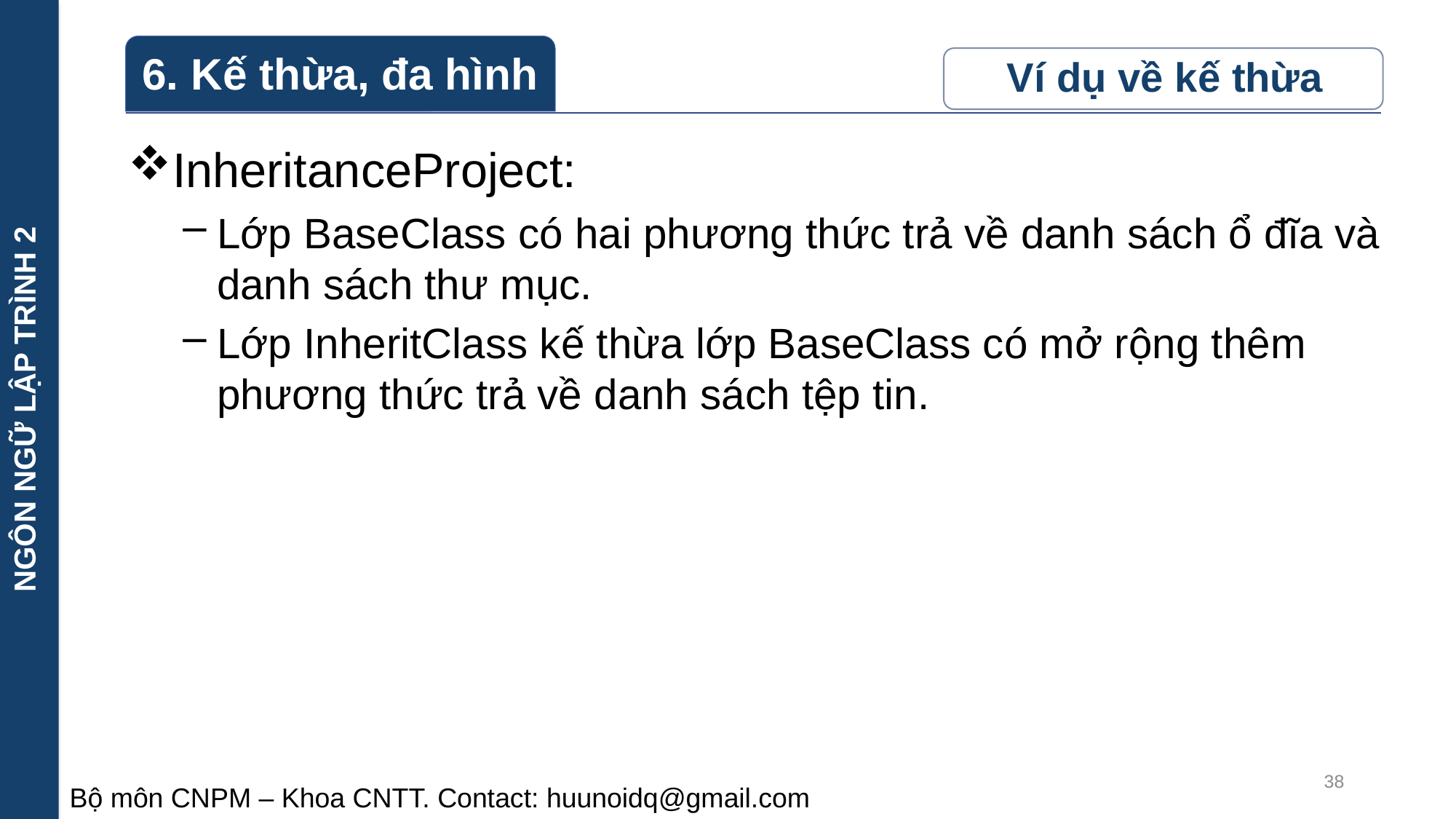

NGÔN NGỮ LẬP TRÌNH 2
6. Kế thừa, đa hình
Ví dụ về kế thừa
InheritanceProject:
Lớp BaseClass có hai phương thức trả về danh sách ổ đĩa và danh sách thư mục.
Lớp InheritClass kế thừa lớp BaseClass có mở rộng thêm phương thức trả về danh sách tệp tin.

38
Bộ môn CNPM – Khoa CNTT. Contact: huunoidq@gmail.com